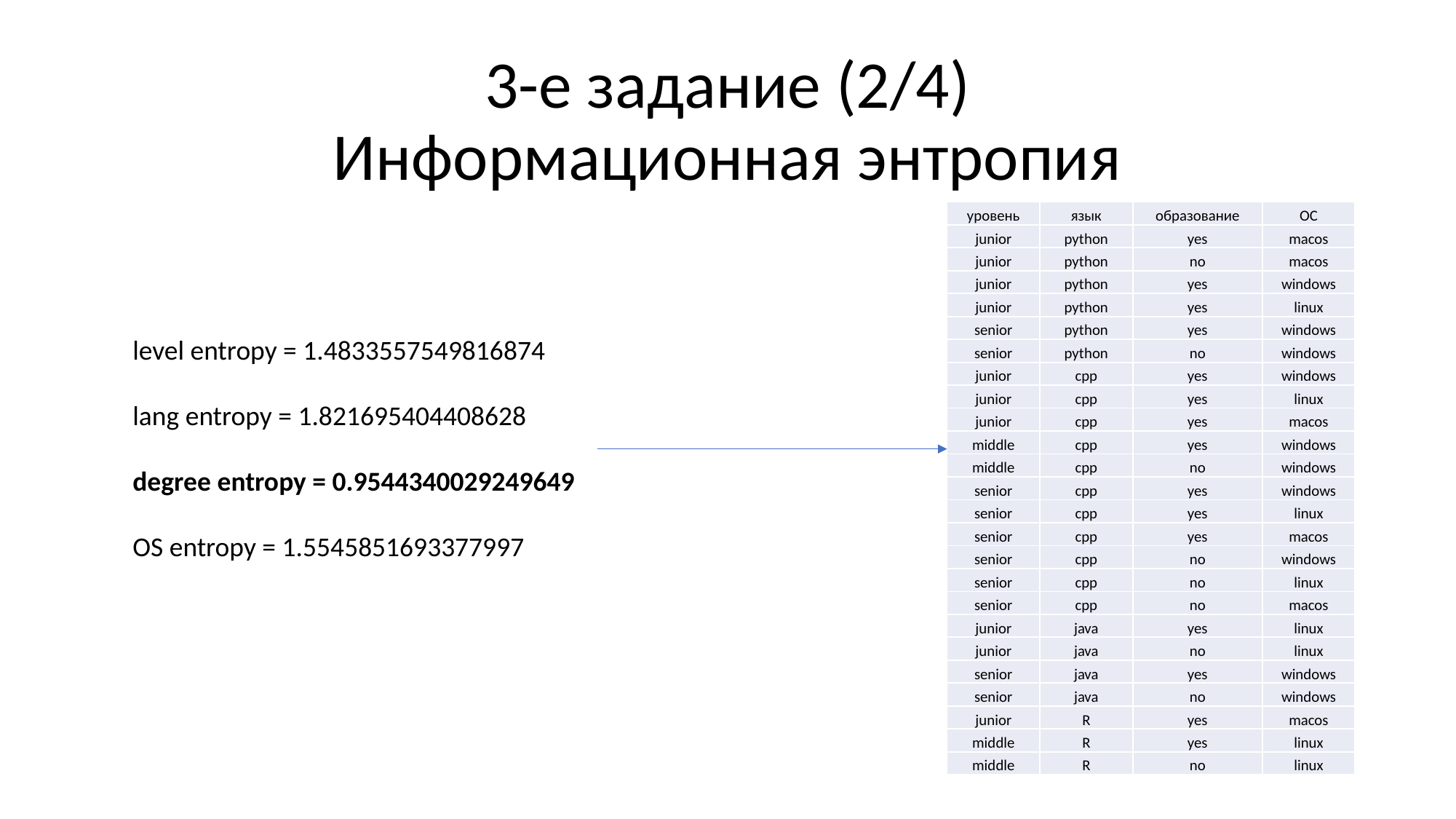

# 3-е задание (2/4) Информационная энтропия
| уровень | язык | образование | ОС |
| --- | --- | --- | --- |
| junior | python | yes | macos |
| junior | python | no | macos |
| junior | python | yes | windows |
| junior | python | yes | linux |
| senior | python | yes | windows |
| senior | python | no | windows |
| junior | cpp | yes | windows |
| junior | cpp | yes | linux |
| junior | cpp | yes | macos |
| middle | cpp | yes | windows |
| middle | cpp | no | windows |
| senior | cpp | yes | windows |
| senior | cpp | yes | linux |
| senior | cpp | yes | macos |
| senior | cpp | no | windows |
| senior | cpp | no | linux |
| senior | cpp | no | macos |
| junior | java | yes | linux |
| junior | java | no | linux |
| senior | java | yes | windows |
| senior | java | no | windows |
| junior | R | yes | macos |
| middle | R | yes | linux |
| middle | R | no | linux |
level entropy = 1.4833557549816874

lang entropy = 1.821695404408628

degree entropy = 0.9544340029249649

OS entropy = 1.5545851693377997